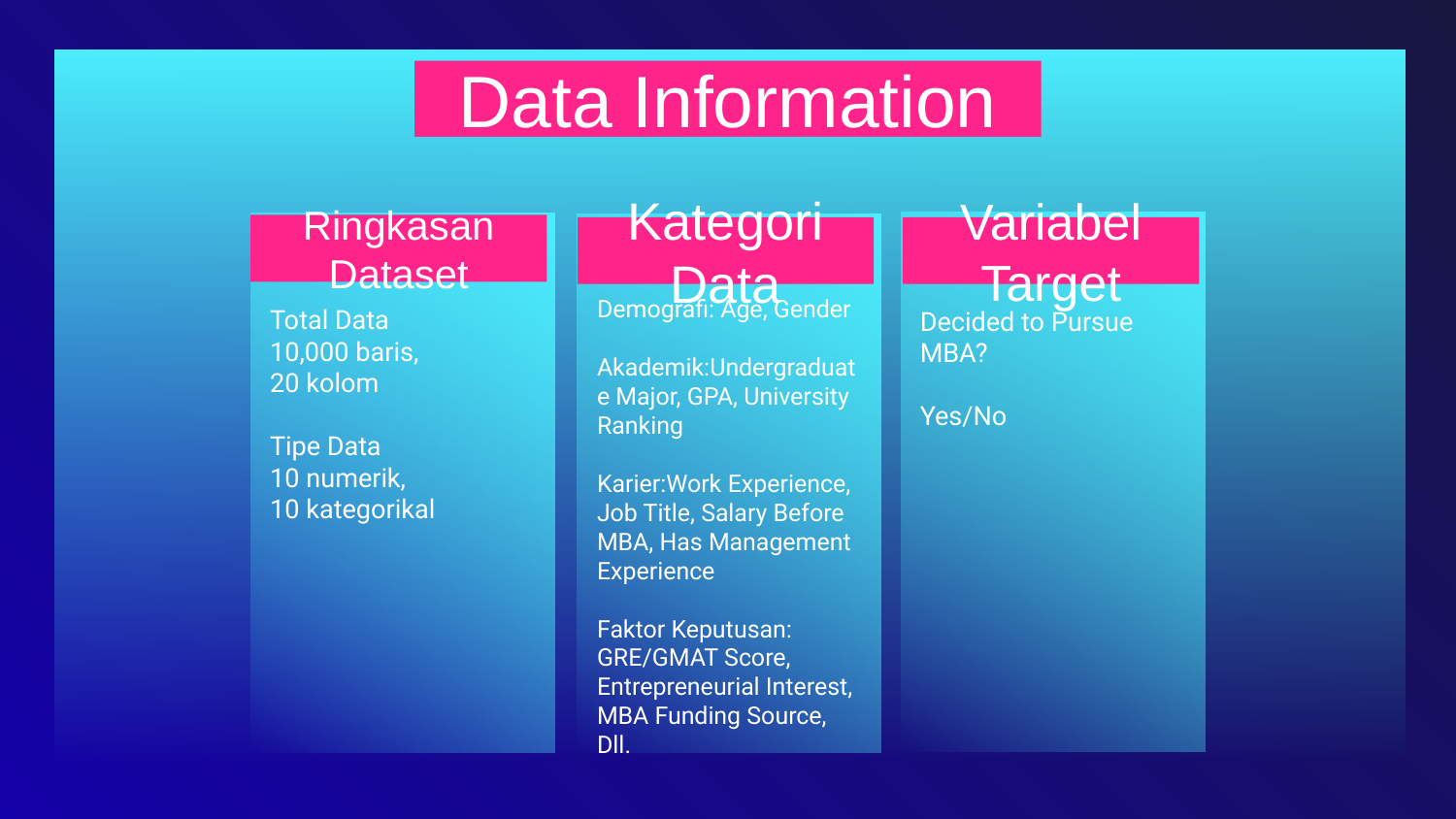

# Data Information

Ringkasan Dataset
Kategori Data
Variabel Target
Demografi: Age, Gender

Akademik:Undergraduate Major, GPA, University Ranking

Karier:Work Experience, Job Title, Salary Before MBA, Has Management Experience

Faktor Keputusan:
GRE/GMAT Score, Entrepreneurial Interest, MBA Funding Source, Dll.

Total Data
10,000 baris,
20 kolom

Tipe Data
10 numerik,
10 kategorikal

Decided to Pursue MBA?

Yes/No